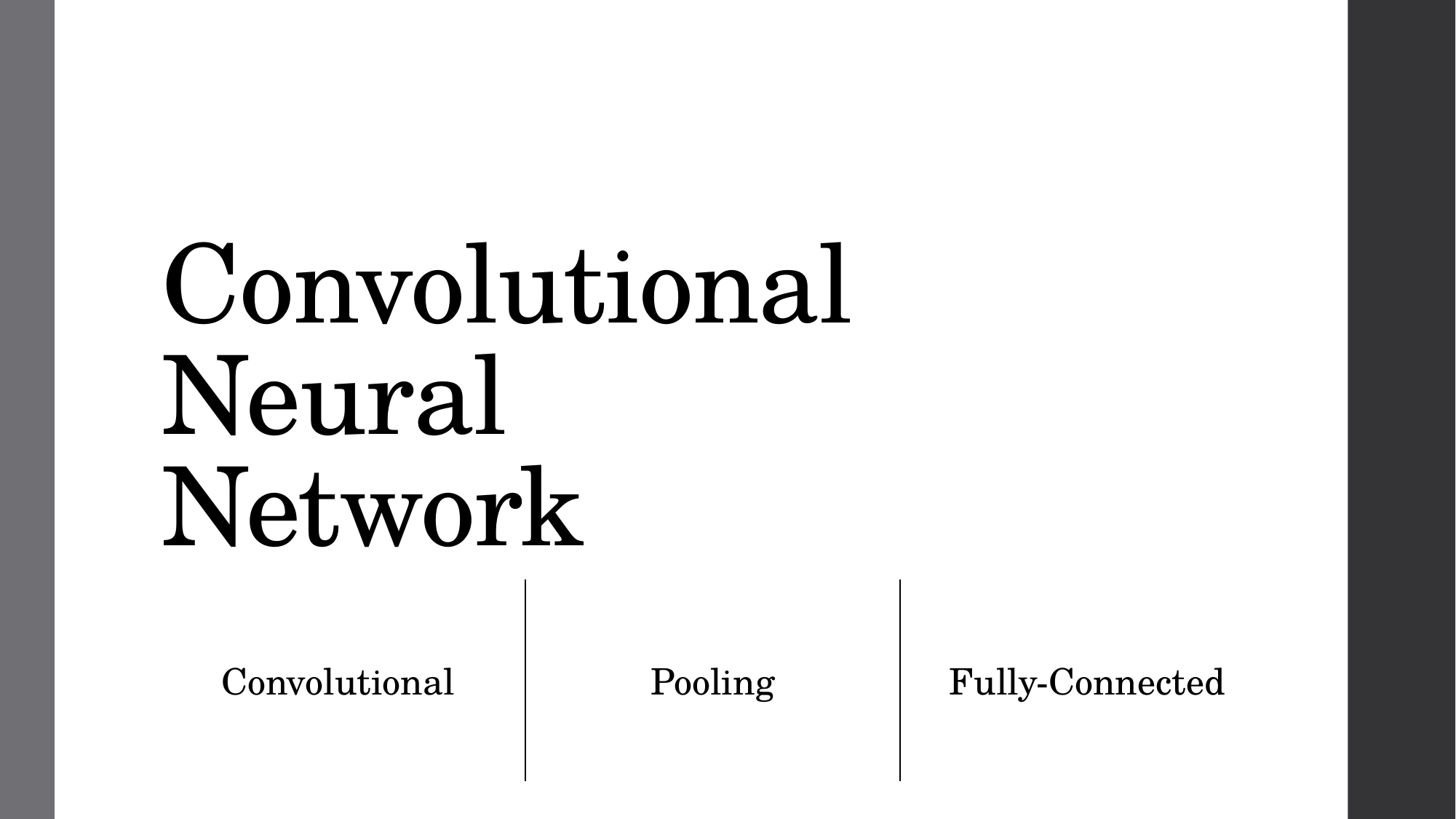

# Convolutional Neural Network
| Convolutional | Pooling | Fully-Connected |
| --- | --- | --- |